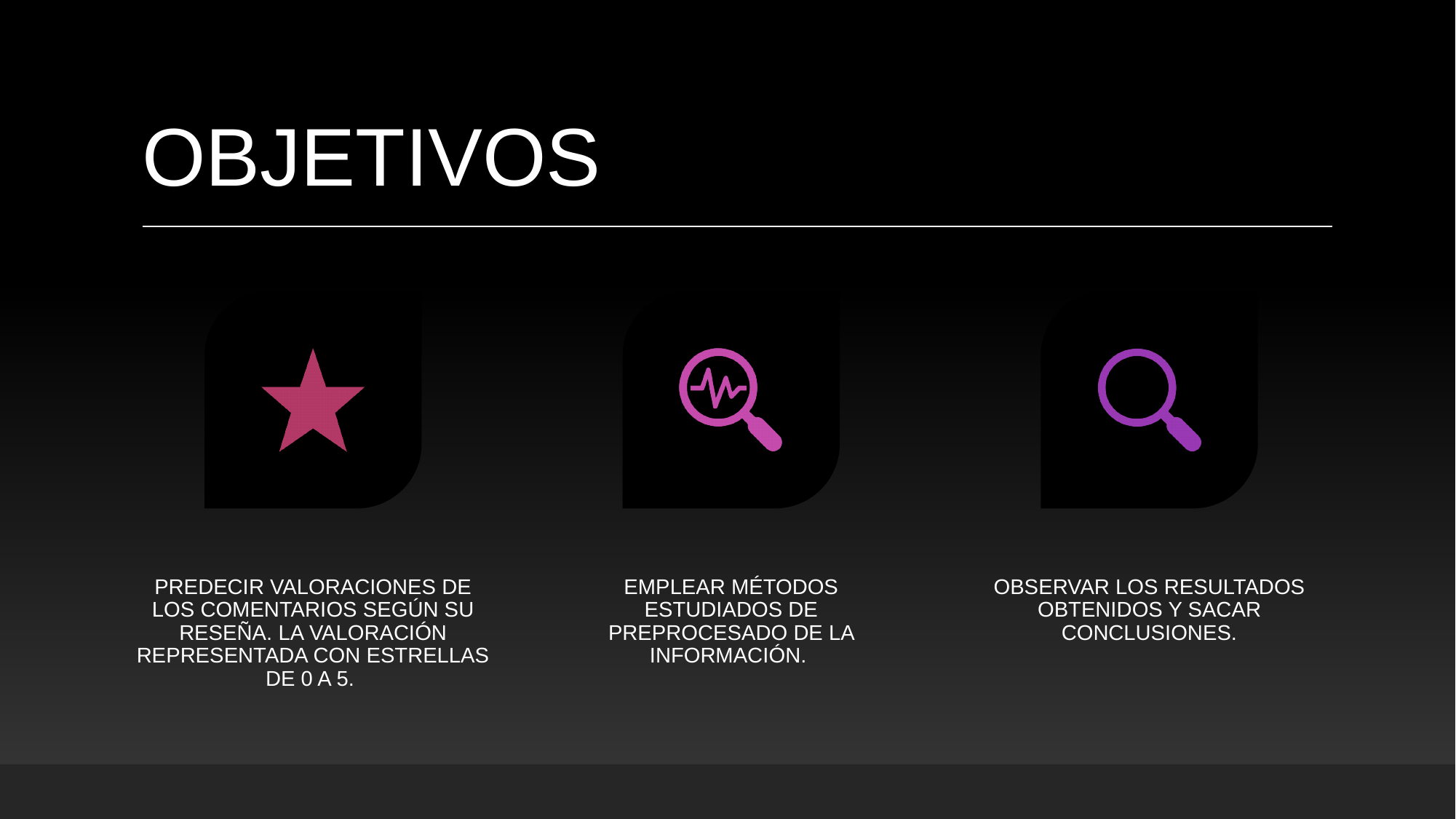

# OBJETIVOS

PREDECIR VALORACIONES DE LOS COMENTARIOS SEGÚN SU RESEÑA. LA VALORACIÓN REPRESENTADA CON ESTRELLAS DE 0 A 5.

EMPLEAR MÉTODOS ESTUDIADOS DE PREPROCESADO DE LA INFORMACIÓN.

OBSERVAR LOS RESULTADOS OBTENIDOS Y SACAR CONCLUSIONES.